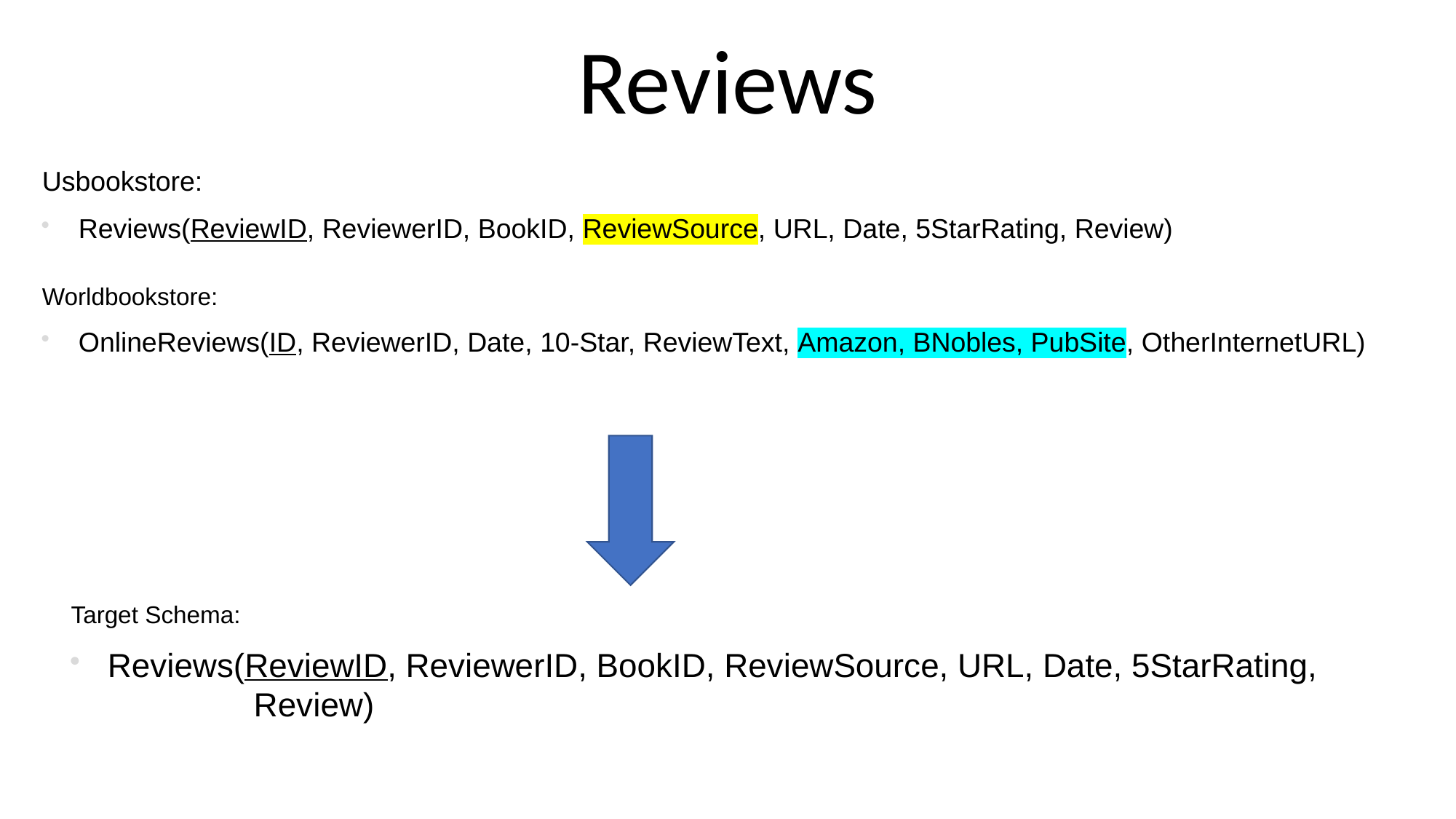

Reviews
Usbookstore:
Reviews(ReviewID, ReviewerID, BookID, ReviewSource, URL, Date, 5StarRating, Review)
Worldbookstore:
OnlineReviews(ID, ReviewerID, Date, 10-Star, ReviewText, Amazon, BNobles, PubSite, OtherInternetURL)

Target Schema:
Reviews(ReviewID, ReviewerID, BookID, ReviewSource, URL, Date, 5StarRating, 		    Review)